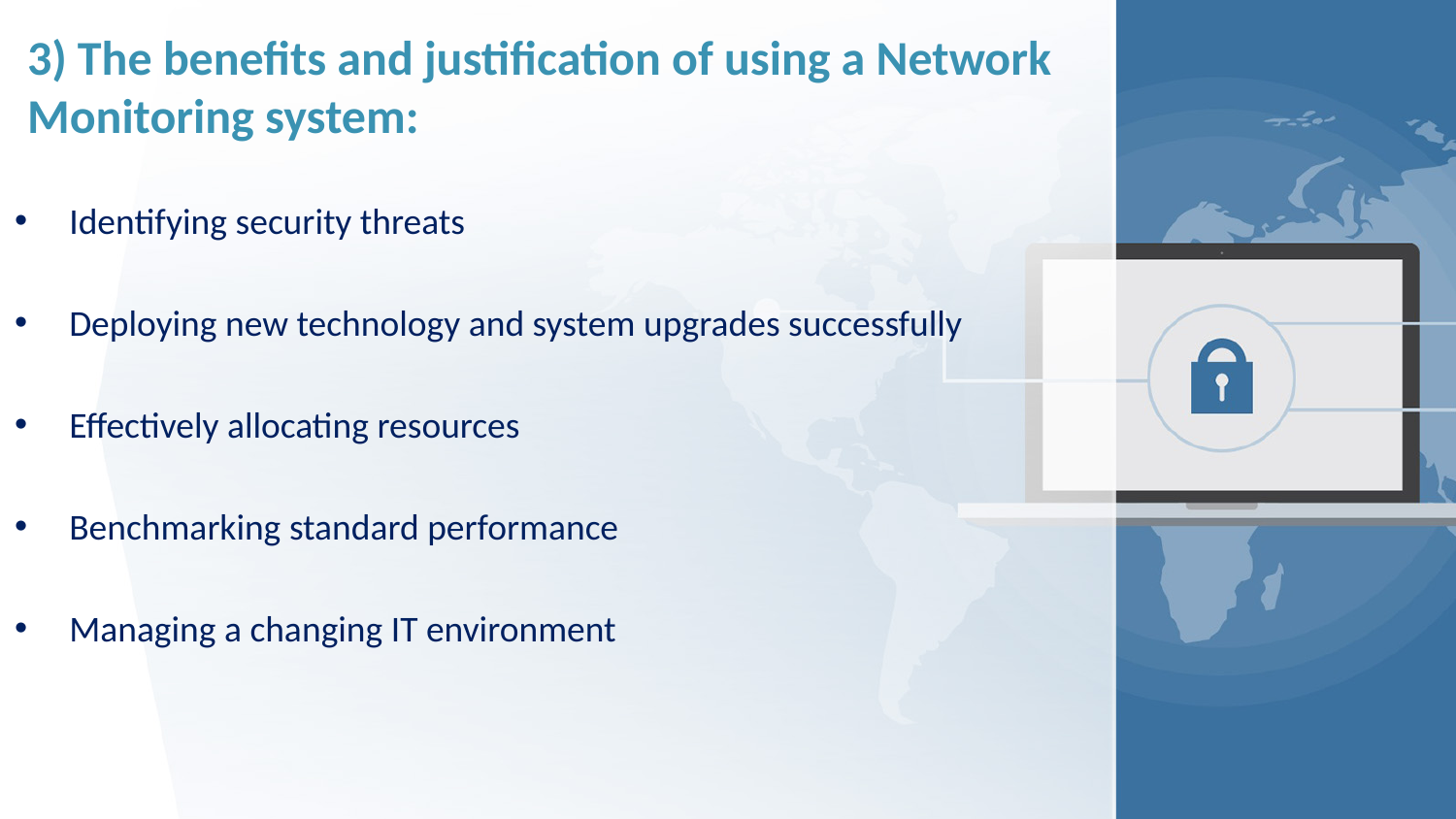

# 3) The benefits and justification of using a Network Monitoring system:
Identifying security threats

Deploying new technology and system upgrades successfully

Effectively allocating resources

Benchmarking standard performance

Managing a changing IT environment